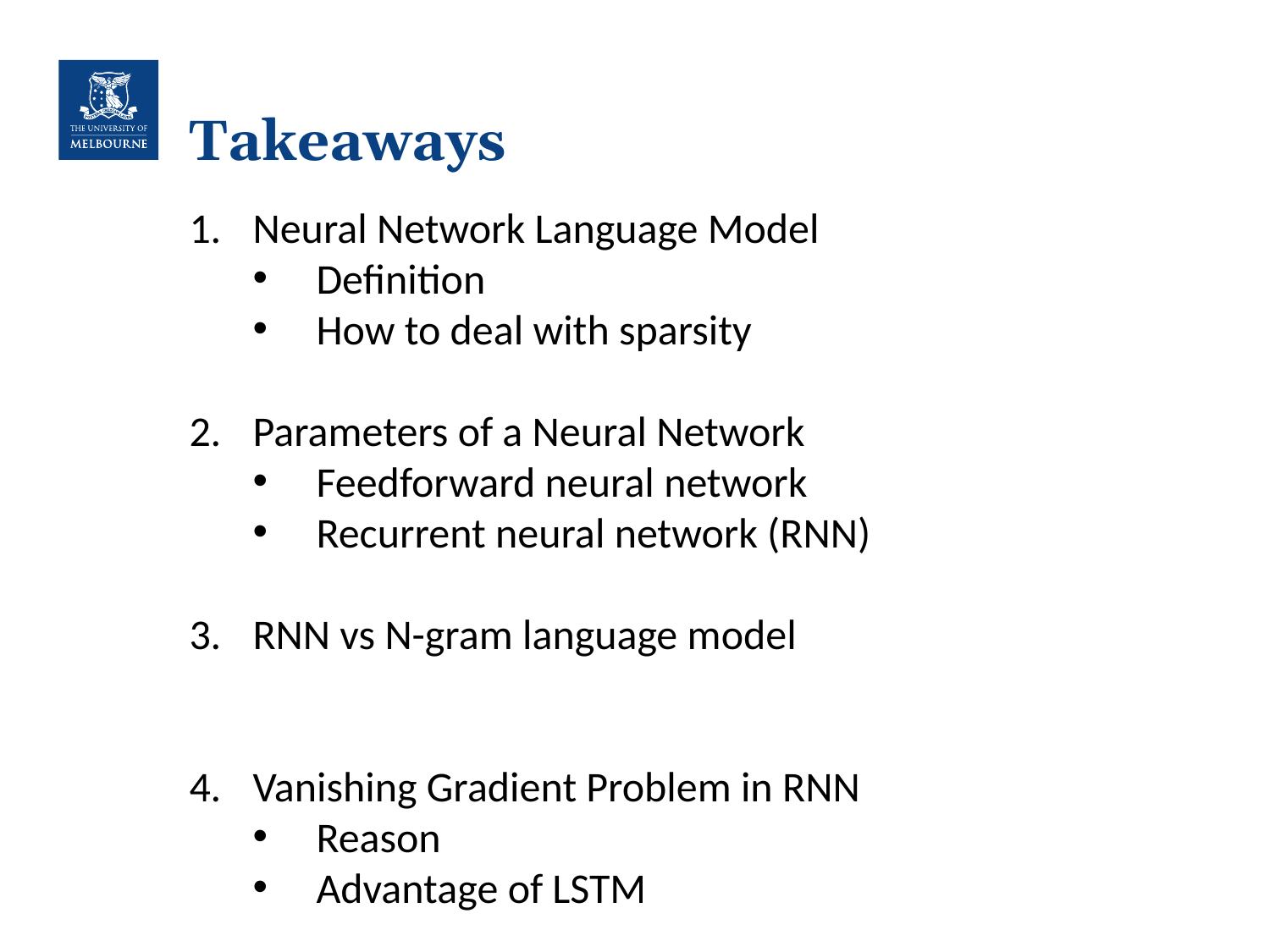

# Takeaways
Neural Network Language Model
Definition
How to deal with sparsity

Parameters of a Neural Network
Feedforward neural network
Recurrent neural network (RNN)

RNN vs N-gram language model

Vanishing Gradient Problem in RNN
Reason
Advantage of LSTM